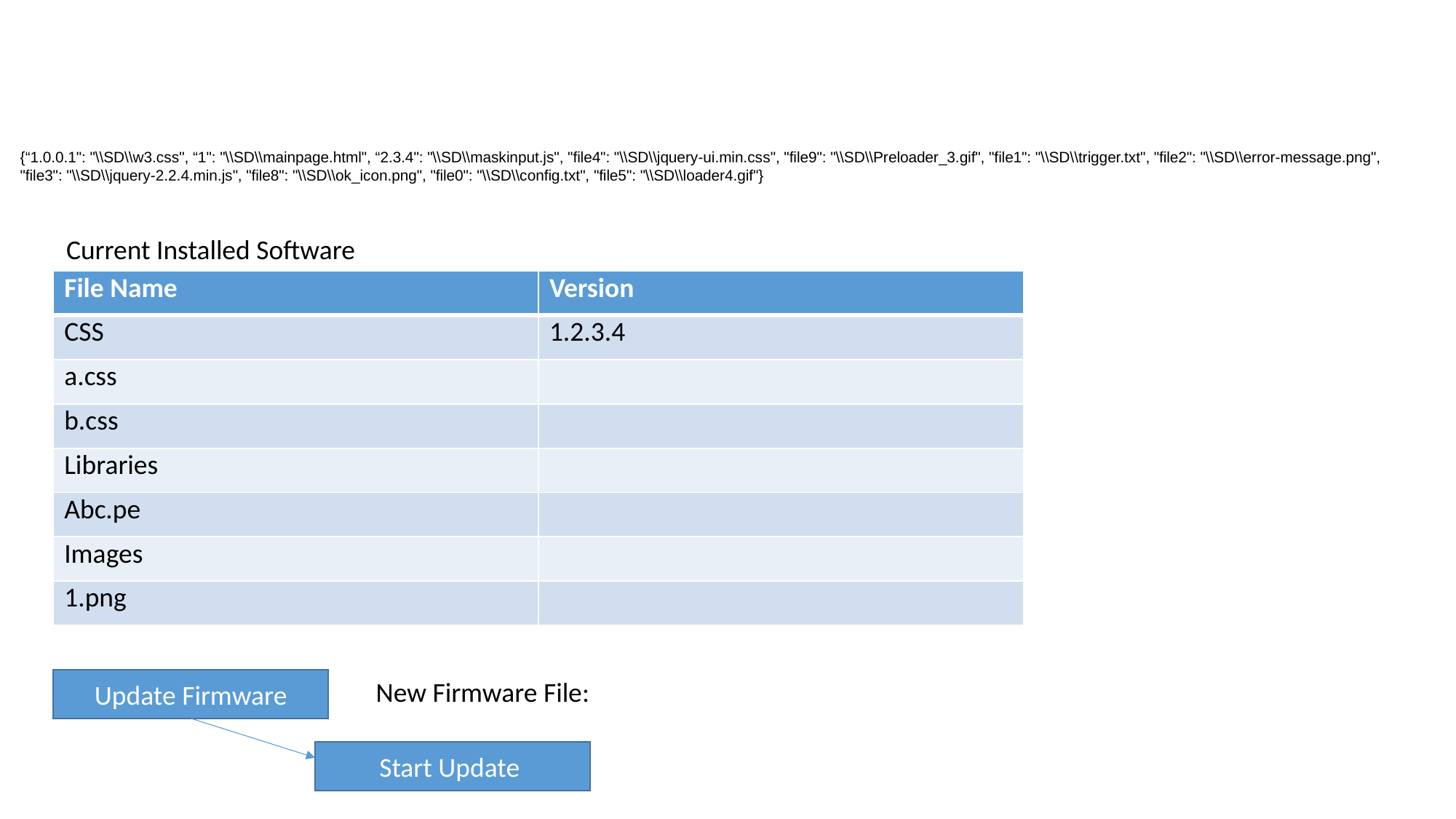

{“1.0.0.1": "\\SD\\w3.css", “1": "\\SD\\mainpage.html", “2.3.4": "\\SD\\maskinput.js", "file4": "\\SD\\jquery-ui.min.css", "file9": "\\SD\\Preloader_3.gif", "file1": "\\SD\\trigger.txt", "file2": "\\SD\\error-message.png", "file3": "\\SD\\jquery-2.2.4.min.js", "file8": "\\SD\\ok_icon.png", "file0": "\\SD\\config.txt", "file5": "\\SD\\loader4.gif"}
Current Installed Software
| File Name | Version |
| --- | --- |
| CSS | 1.2.3.4 |
| a.css |  |
| b.css |  |
| Libraries |  |
| Abc.pe |  |
| Images |  |
| 1.png |  |
Update Firmware
New Firmware File:
Start Update